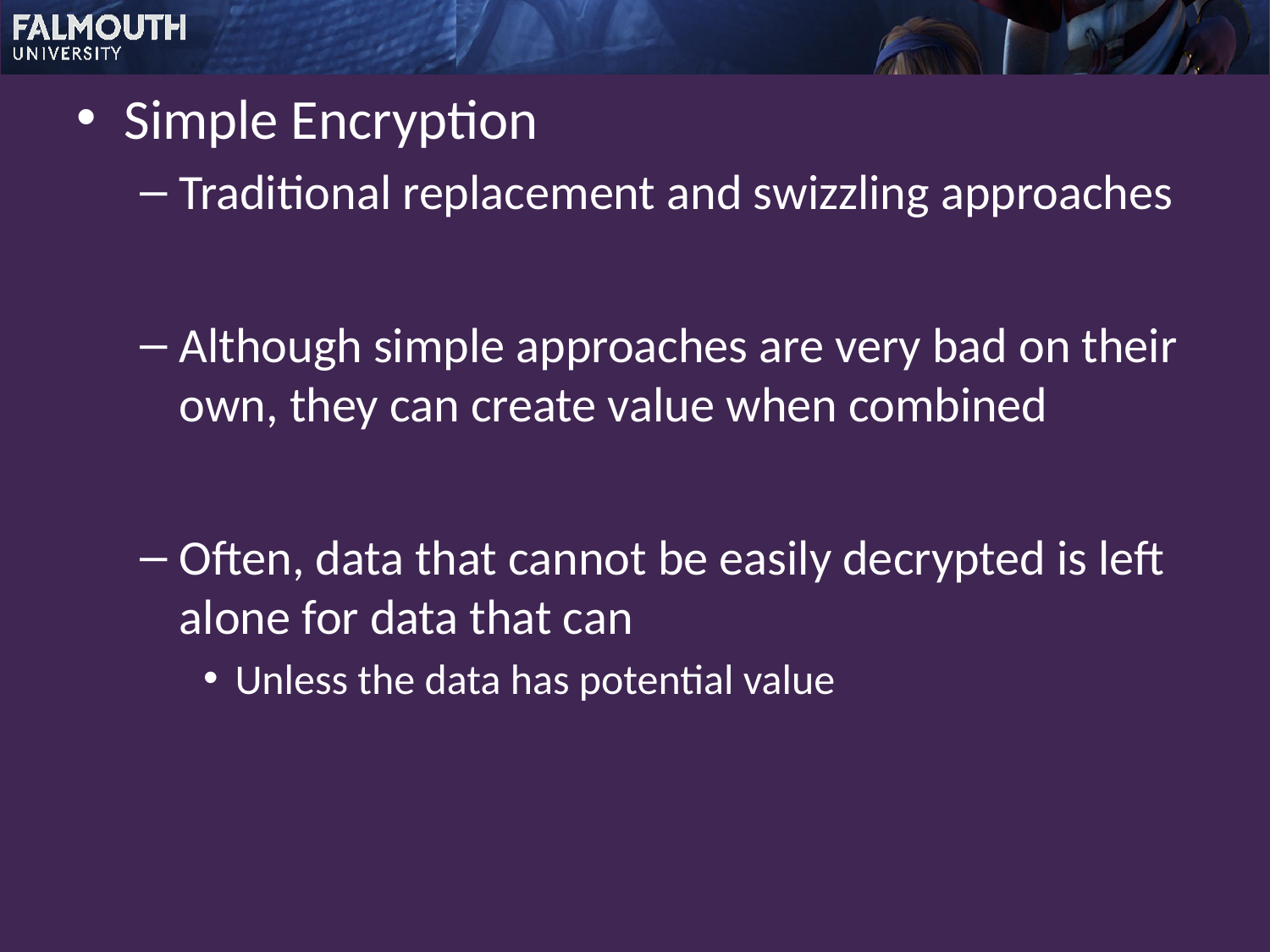

Simple Encryption
Traditional replacement and swizzling approaches

Although simple approaches are very bad on their own, they can create value when combined

Often, data that cannot be easily decrypted is left alone for data that can
Unless the data has potential value